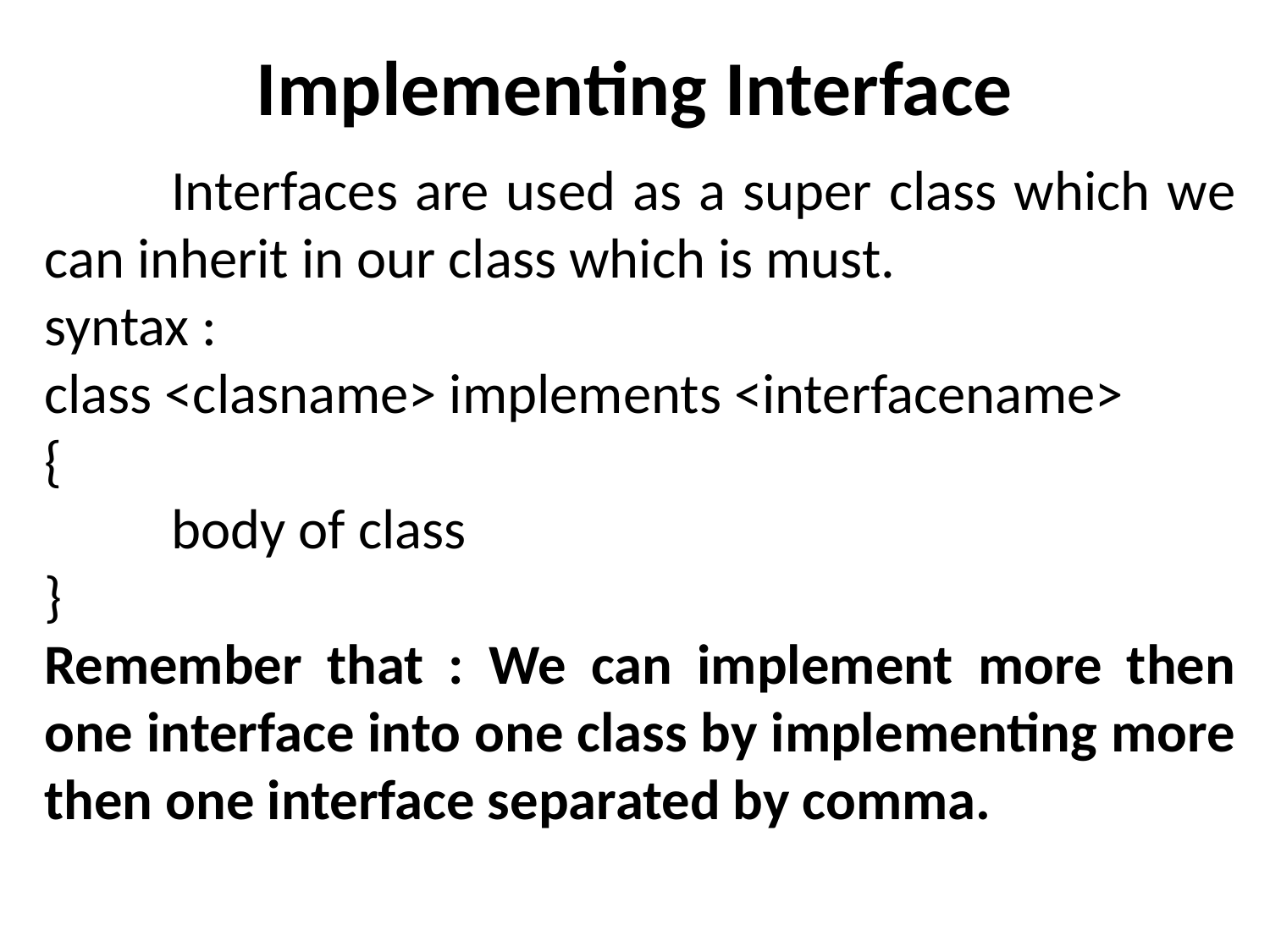

# Implementing Interface
	Interfaces are used as a super class which we can inherit in our class which is must.
syntax :
class <clasname> implements <interfacename>
{
	body of class
}
Remember that : We can implement more then one interface into one class by implementing more then one interface separated by comma.